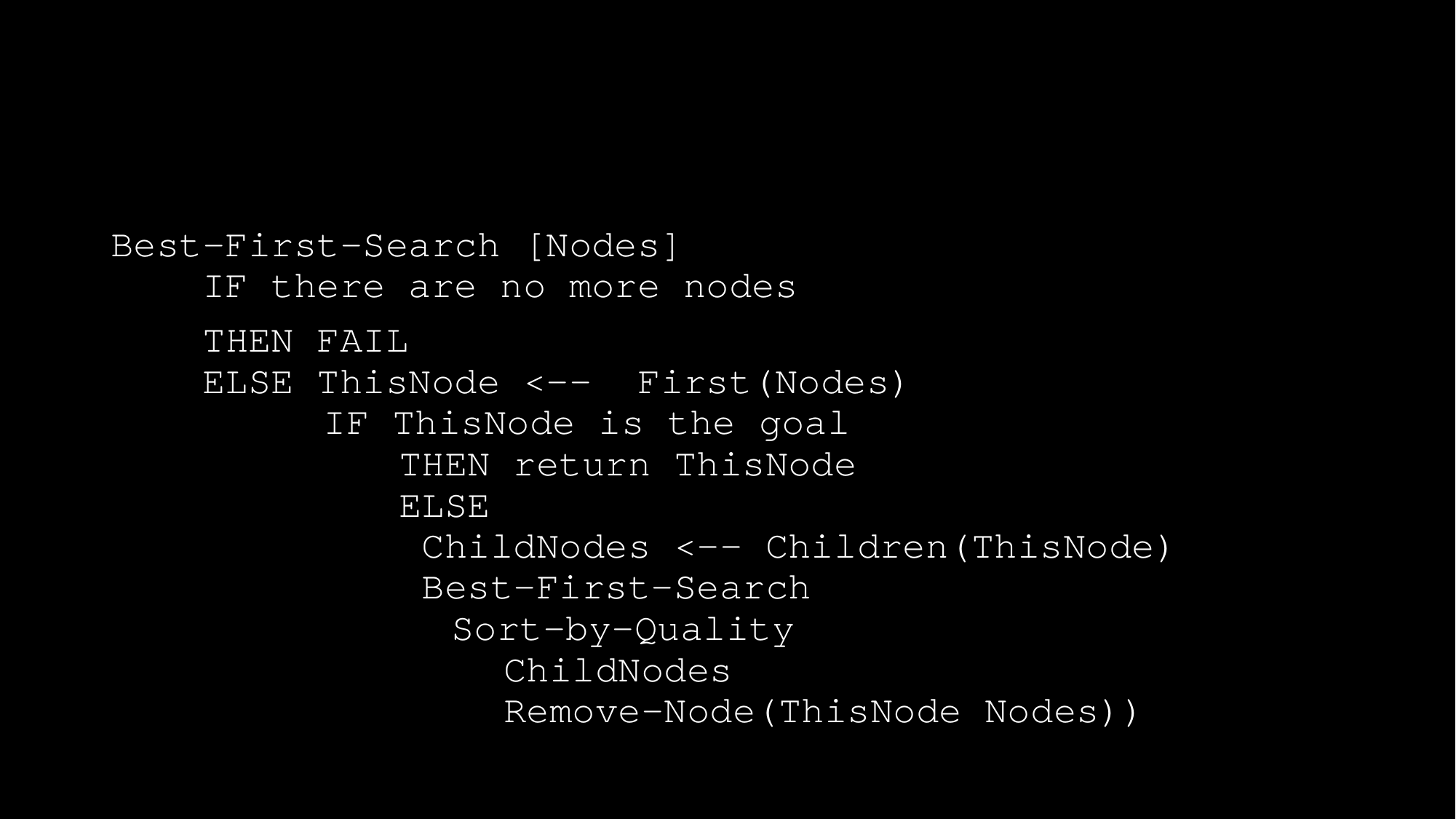

#
Best-First-Search [Nodes]
    IF there are no more nodes
    THEN FAIL
    ELSE ThisNode <--  First(Nodes)
	     IF ThisNode is the goal
		    THEN return ThisNode
		    ELSE
		     ChildNodes <-- Children(ThisNode)
		     Best-First-Search
			  Sort-by-Quality
				ChildNodes
				Remove-Node(ThisNode Nodes))